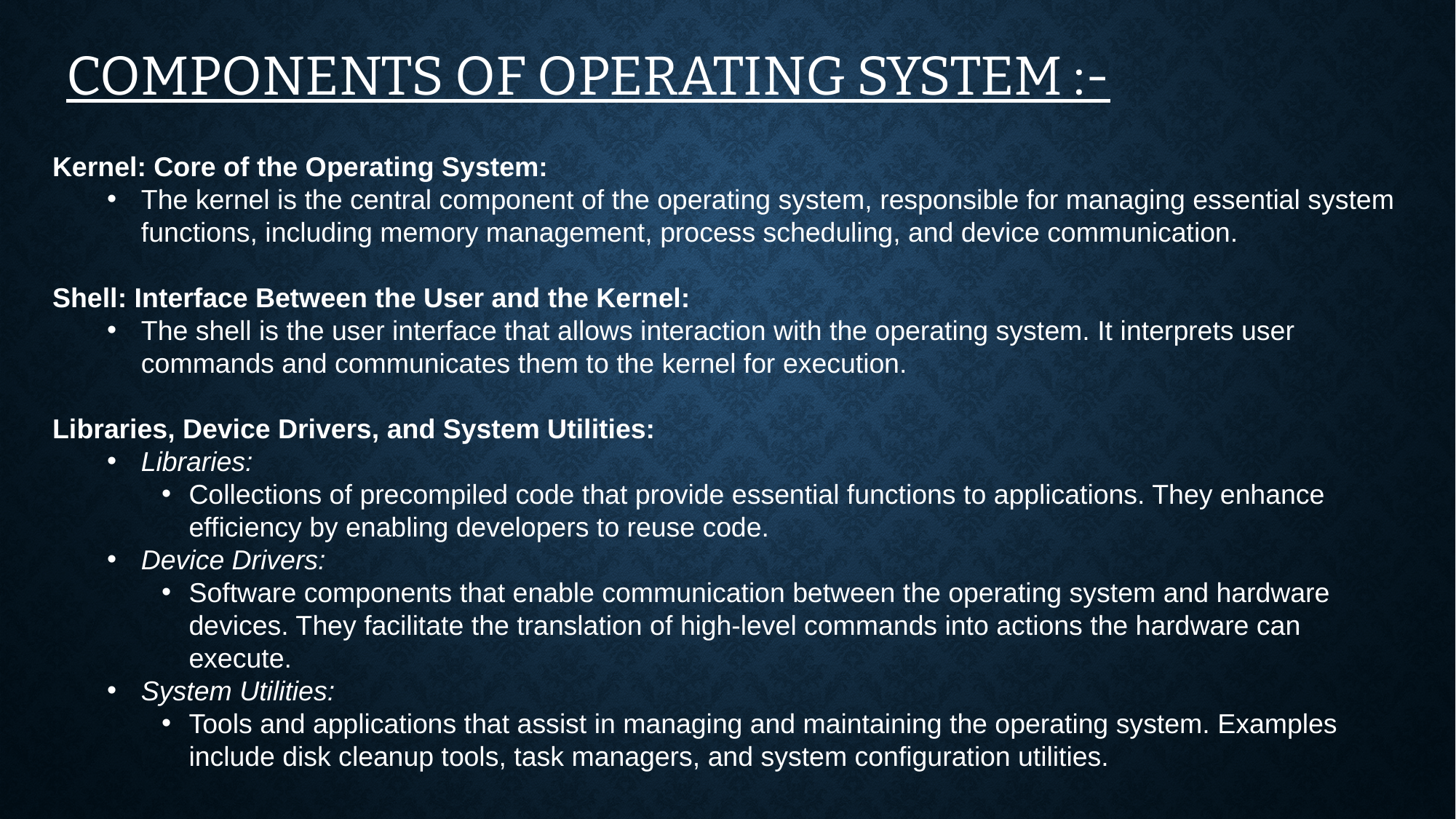

COMPONENTS OF OPERATING SYSTEM :-
Kernel: Core of the Operating System:
The kernel is the central component of the operating system, responsible for managing essential system functions, including memory management, process scheduling, and device communication.

Shell: Interface Between the User and the Kernel:
The shell is the user interface that allows interaction with the operating system. It interprets user commands and communicates them to the kernel for execution.

Libraries, Device Drivers, and System Utilities:
Libraries:
Collections of precompiled code that provide essential functions to applications. They enhance efficiency by enabling developers to reuse code.
Device Drivers:
Software components that enable communication between the operating system and hardware devices. They facilitate the translation of high-level commands into actions the hardware can execute.
System Utilities:
Tools and applications that assist in managing and maintaining the operating system. Examples include disk cleanup tools, task managers, and system configuration utilities.